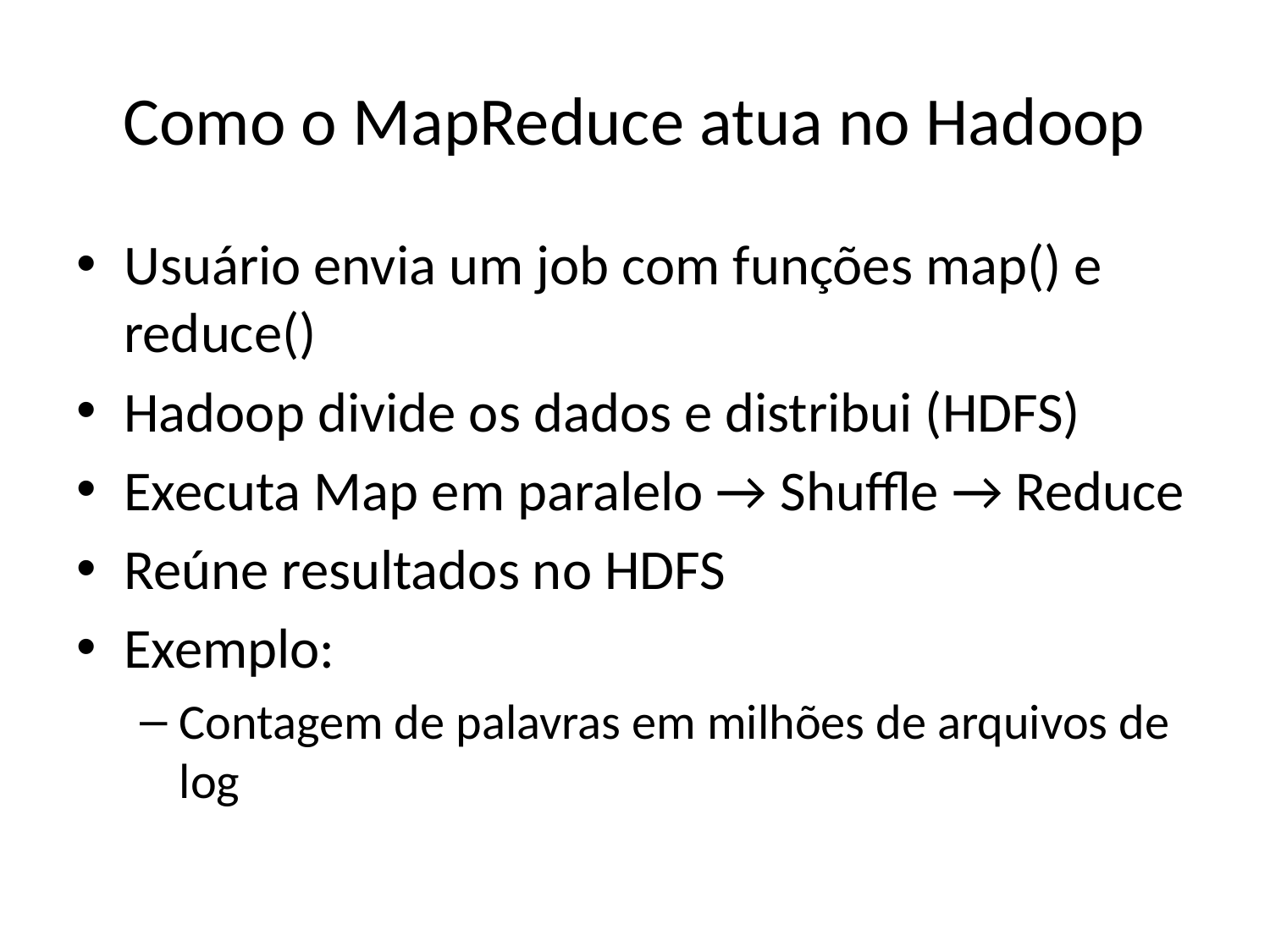

# Como o MapReduce atua no Hadoop
Usuário envia um job com funções map() e reduce()
Hadoop divide os dados e distribui (HDFS)
Executa Map em paralelo → Shuffle → Reduce
Reúne resultados no HDFS
Exemplo:
Contagem de palavras em milhões de arquivos de log